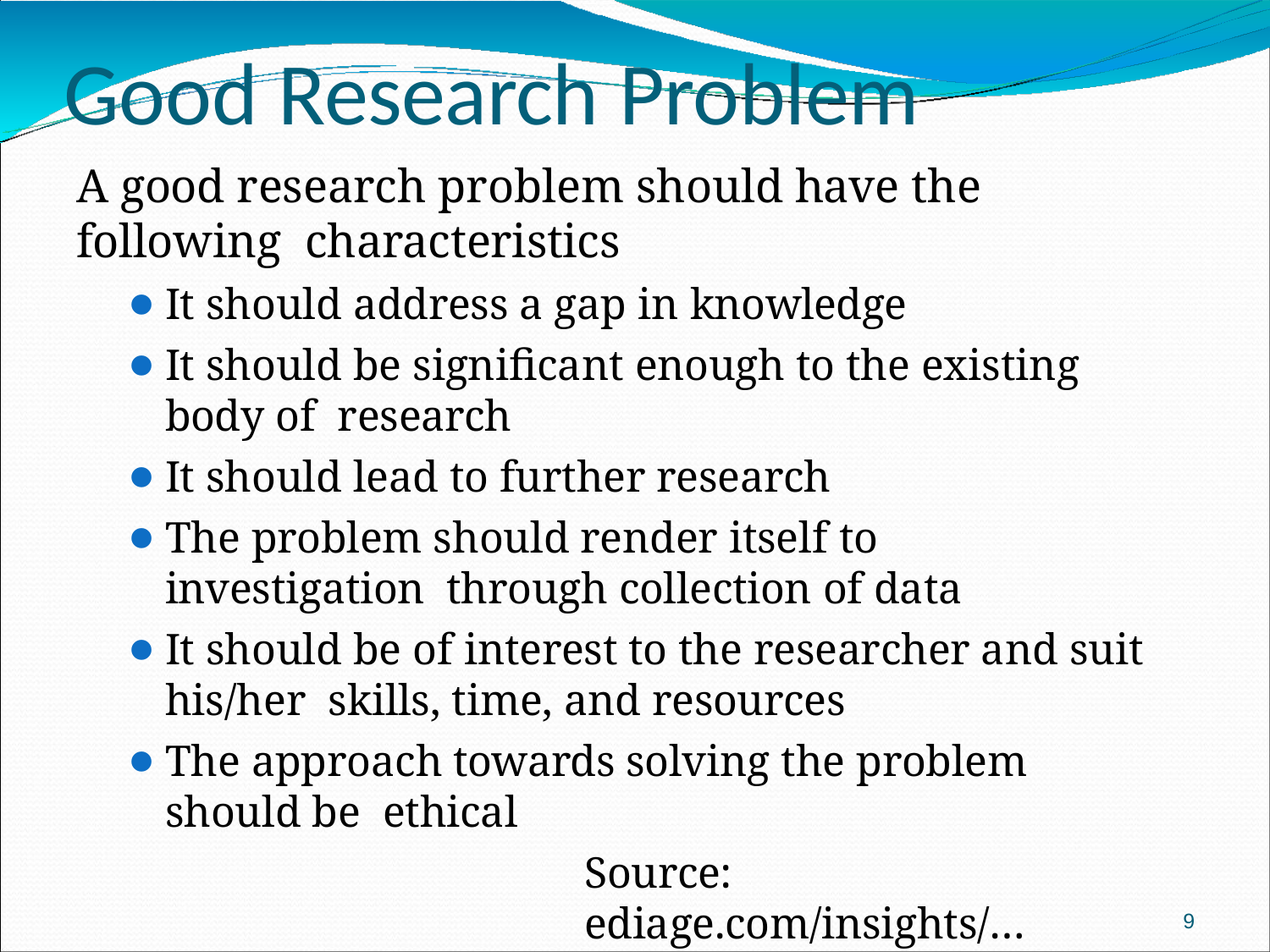

# Good Research Problem
A good research problem should have the following  characteristics
It should address a gap in knowledge
It should be significant enough to the existing body of  research
It should lead to further research
The problem should render itself to investigation  through collection of data
It should be of interest to the researcher and suit his/her  skills, time, and resources
The approach towards solving the problem should be  ethical
Source: ediage.com/insights/…
9